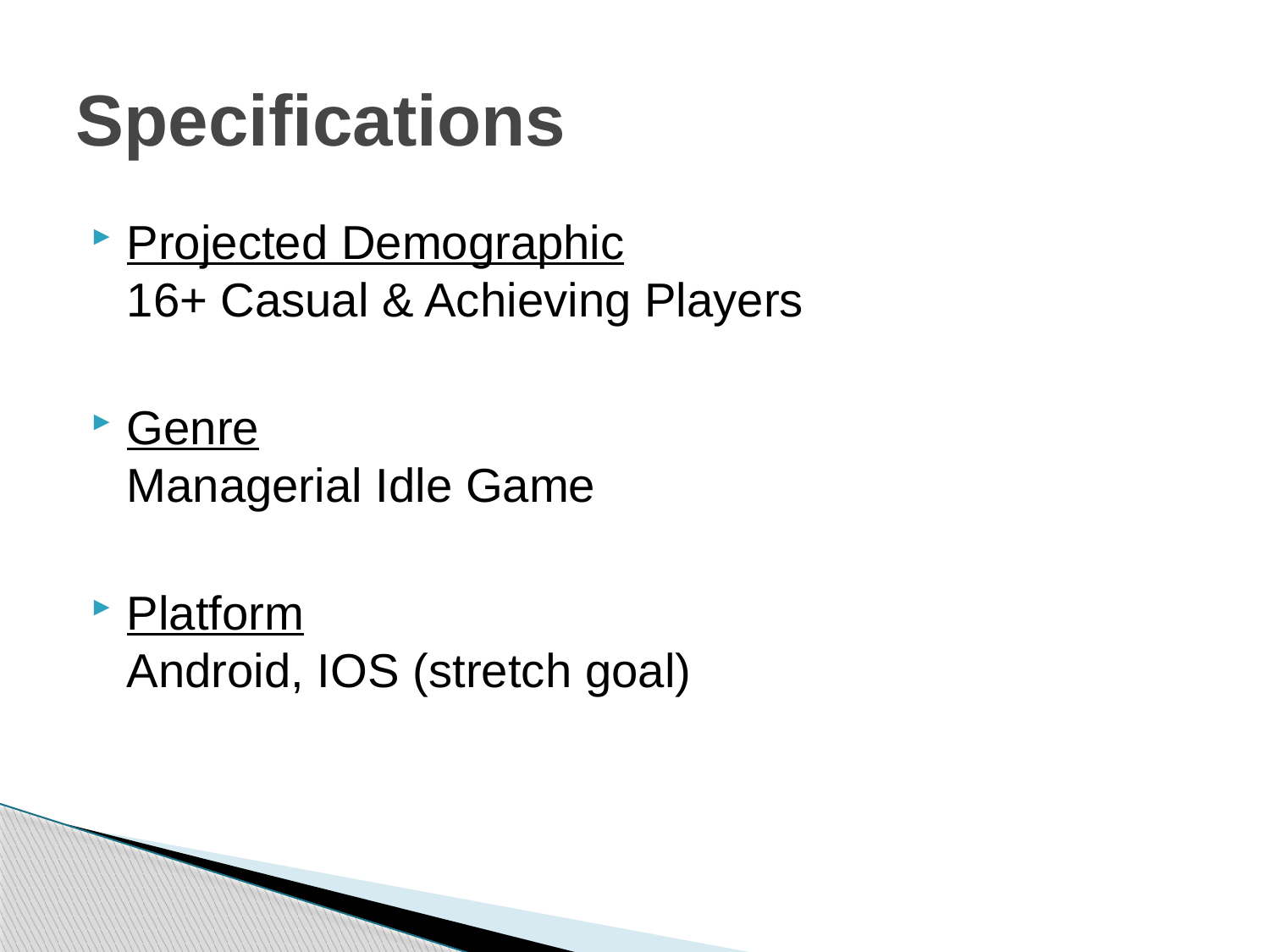

# Specifications
Projected Demographic
16+ Casual & Achieving Players

Genre
Managerial Idle Game

Platform
Android, IOS (stretch goal)